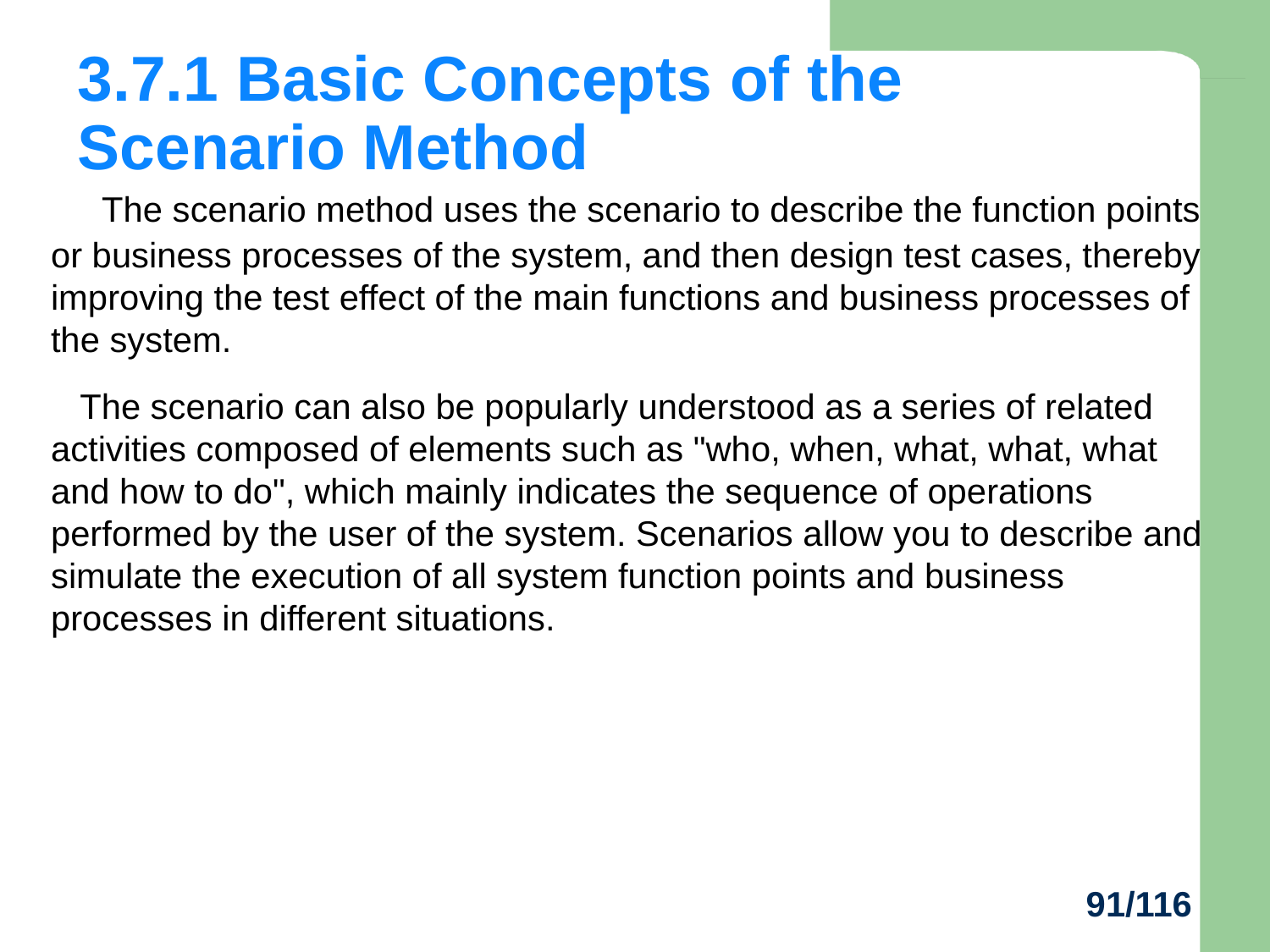

# 3.7.1 Basic Concepts of the Scenario Method
    The scenario method uses the scenario to describe the function points or business processes of the system, and then design test cases, thereby improving the test effect of the main functions and business processes of the system.
   The scenario can also be popularly understood as a series of related activities composed of elements such as "who, when, what, what, what and how to do", which mainly indicates the sequence of operations performed by the user of the system. Scenarios allow you to describe and simulate the execution of all system function points and business processes in different situations.

91/116